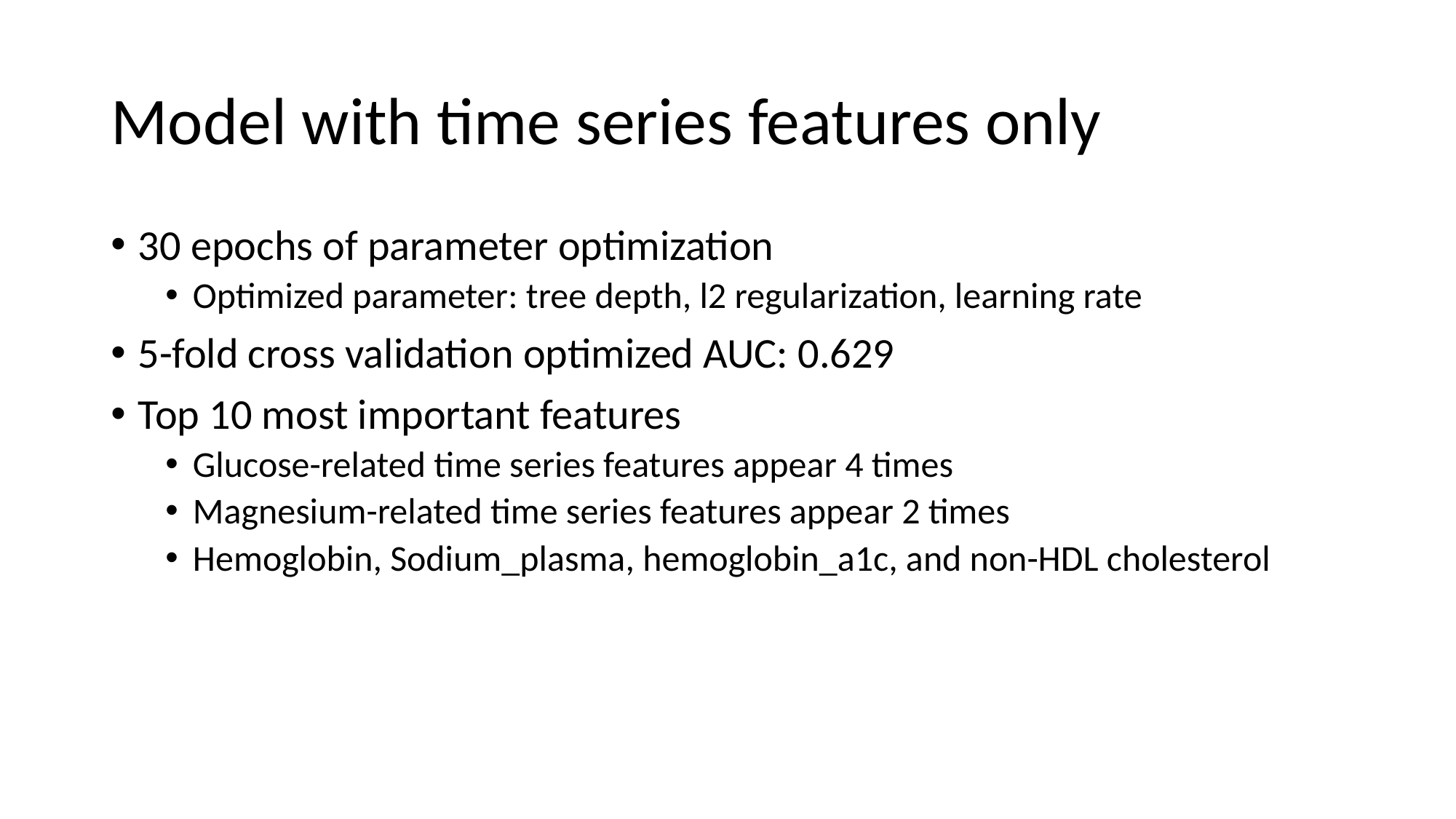

# Model with time series features only
30 epochs of parameter optimization
Optimized parameter: tree depth, l2 regularization, learning rate
5-fold cross validation optimized AUC: 0.629
Top 10 most important features
Glucose-related time series features appear 4 times
Magnesium-related time series features appear 2 times
Hemoglobin, Sodium_plasma, hemoglobin_a1c, and non-HDL cholesterol